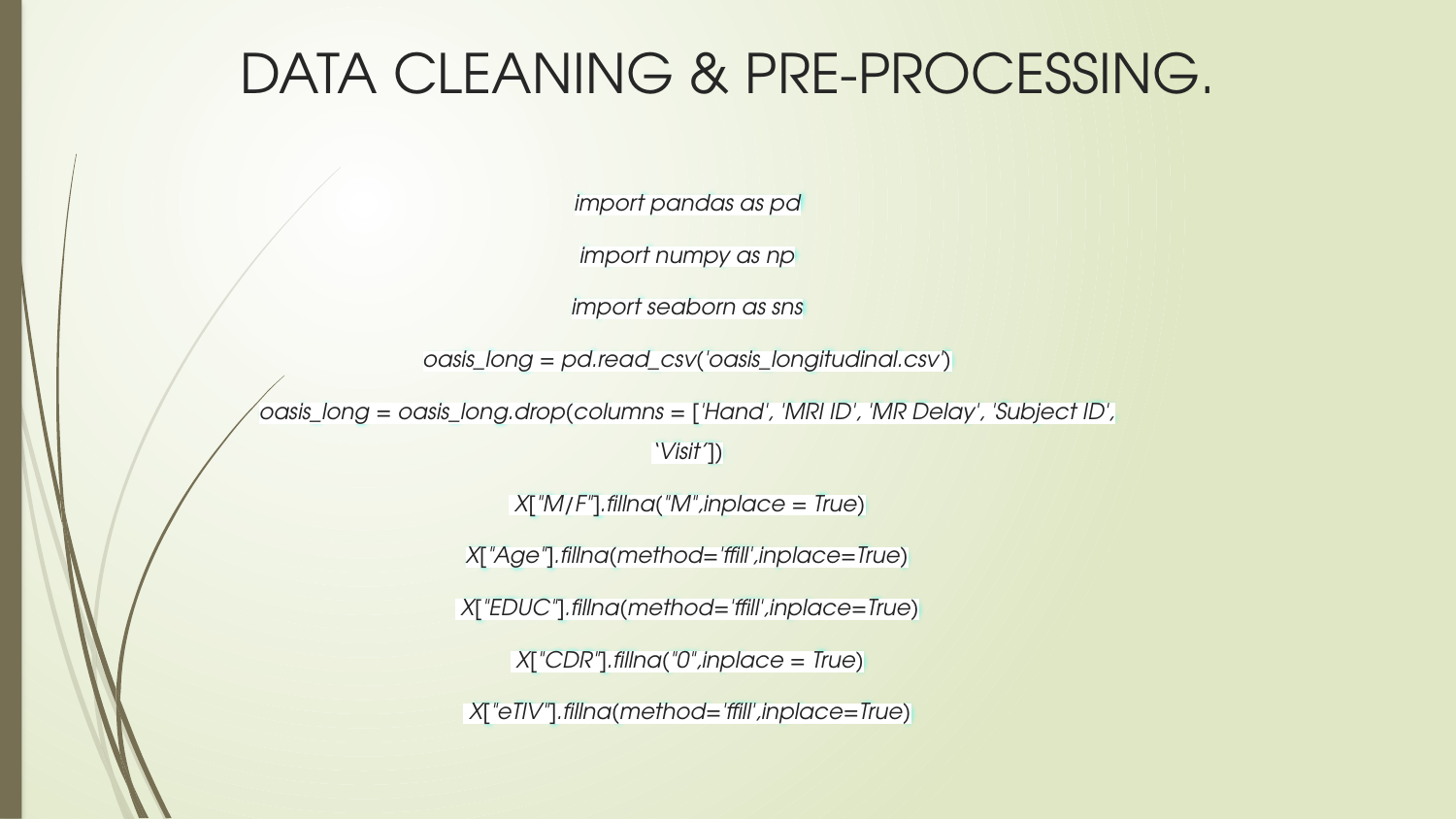

# DATA CLEANING & PRE-PROCESSING.

import pandas as pd
import numpy as np
import seaborn as sns
oasis_long = pd.read_csv('oasis_longitudinal.csv')
oasis_long = oasis_long.drop(columns = ['Hand', 'MRI ID', 'MR Delay', 'Subject ID', ‘Visit’])
 X["M/F"].fillna("M",inplace = True)
X["Age"].fillna(method='ffill',inplace=True)
 X["EDUC"].fillna(method='ffill',inplace=True)
 X["CDR"].fillna("0",inplace = True)
 X["eTIV"].fillna(method='ffill',inplace=True)